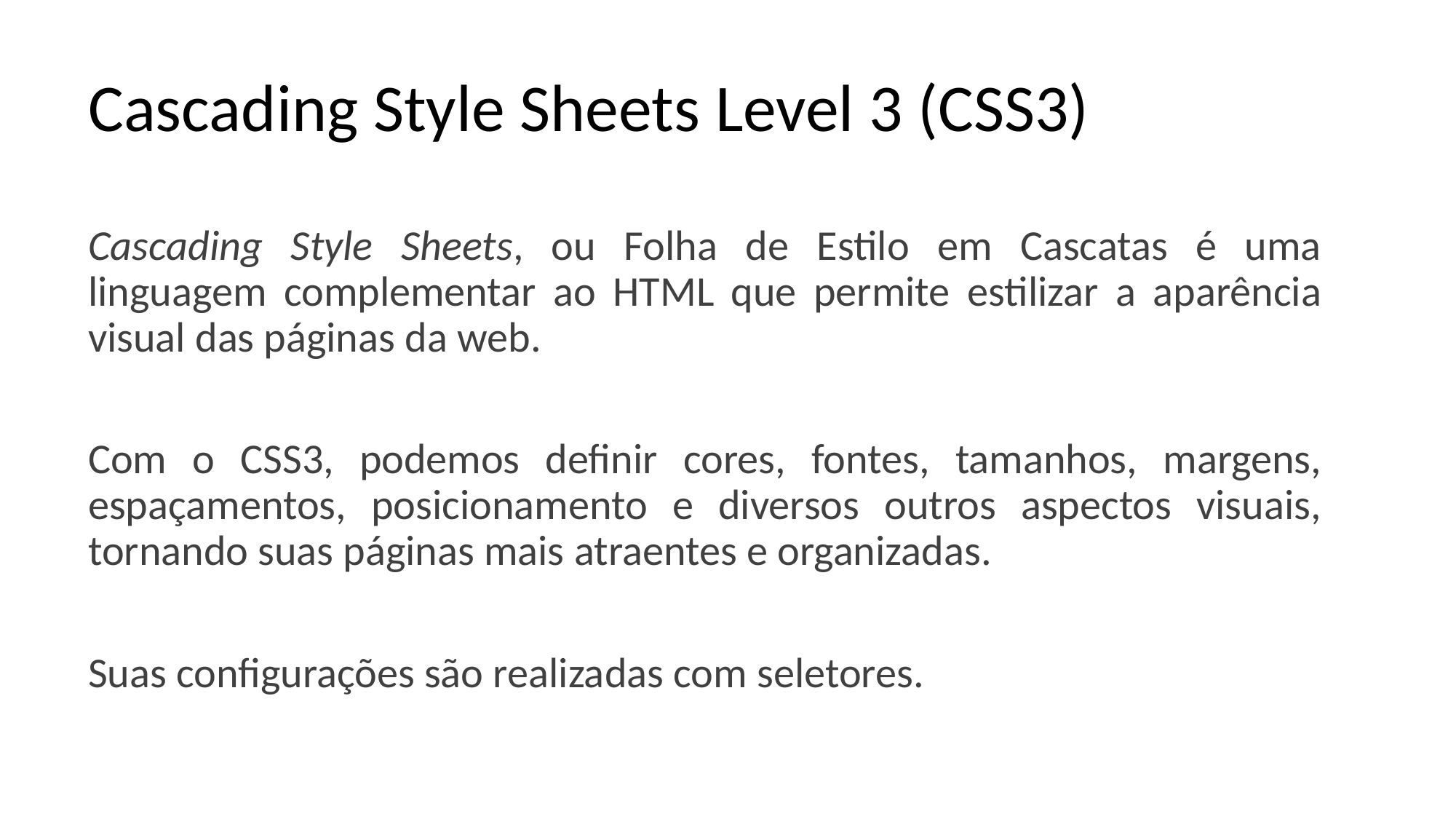

# Cascading Style Sheets Level 3 (CSS3)
Cascading Style Sheets, ou Folha de Estilo em Cascatas é uma linguagem complementar ao HTML que permite estilizar a aparência visual das páginas da web.

Com o CSS3, podemos definir cores, fontes, tamanhos, margens, espaçamentos, posicionamento e diversos outros aspectos visuais, tornando suas páginas mais atraentes e organizadas.

Suas configurações são realizadas com seletores.